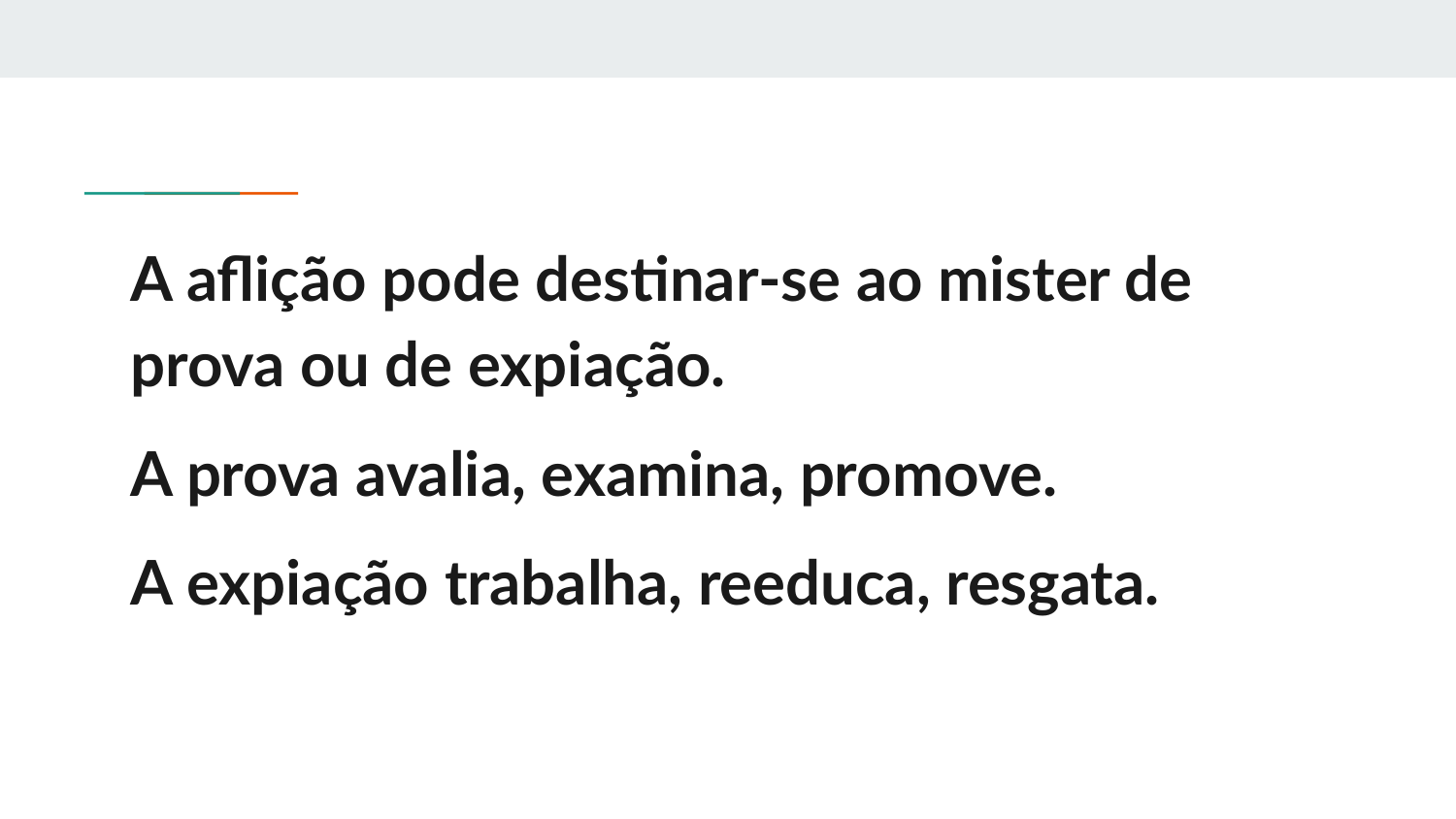

A aflição pode destinar-se ao mister de prova ou de expiação.
A prova avalia, examina, promove.
A expiação trabalha, reeduca, resgata.